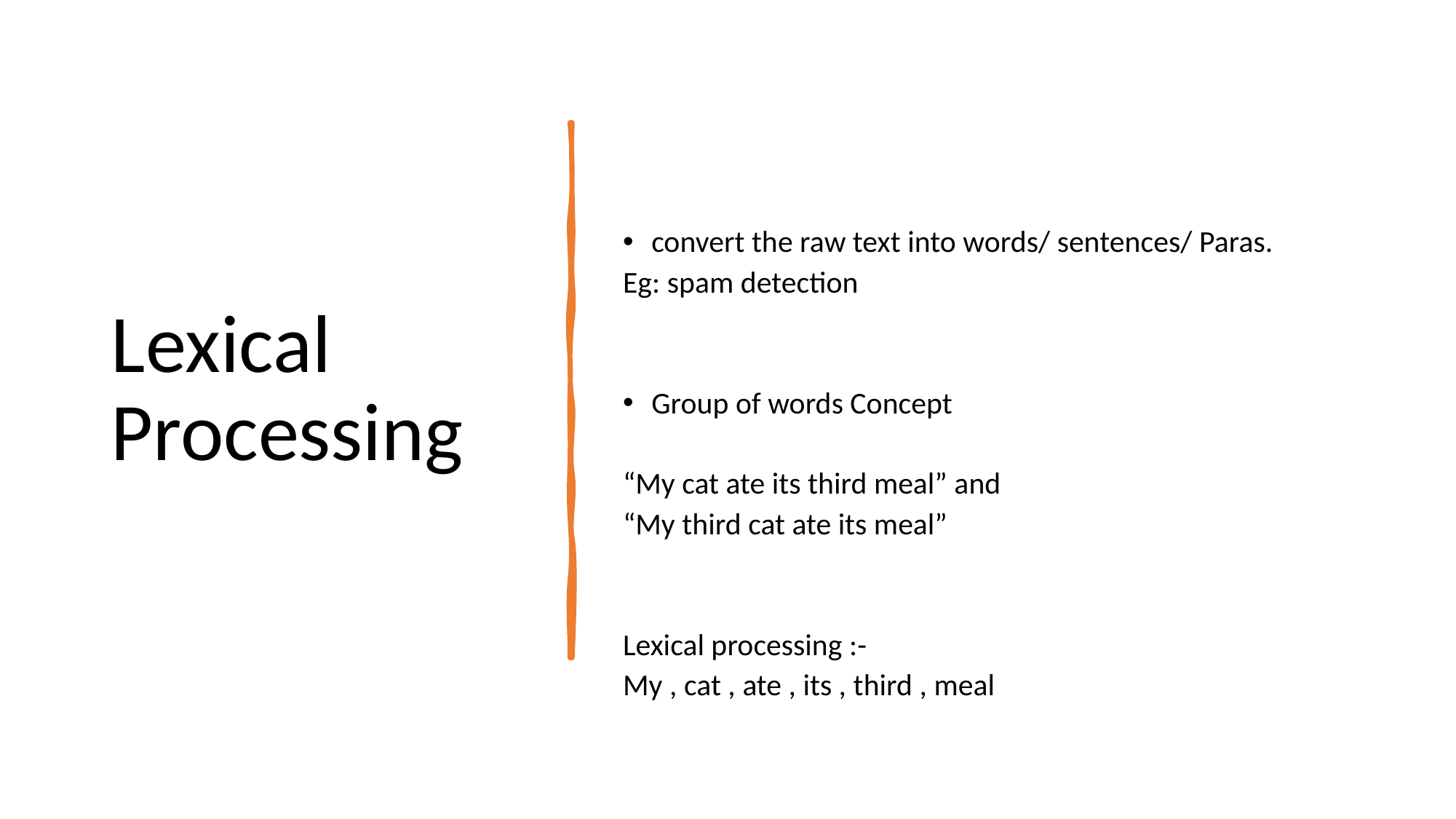

# Lexical Processing

convert the raw text into words/ sentences/ Paras.
Eg: spam detection

Group of words Concept

“My cat ate its third meal” and
“My third cat ate its meal”

Lexical processing :-
My , cat , ate , its , third , meal